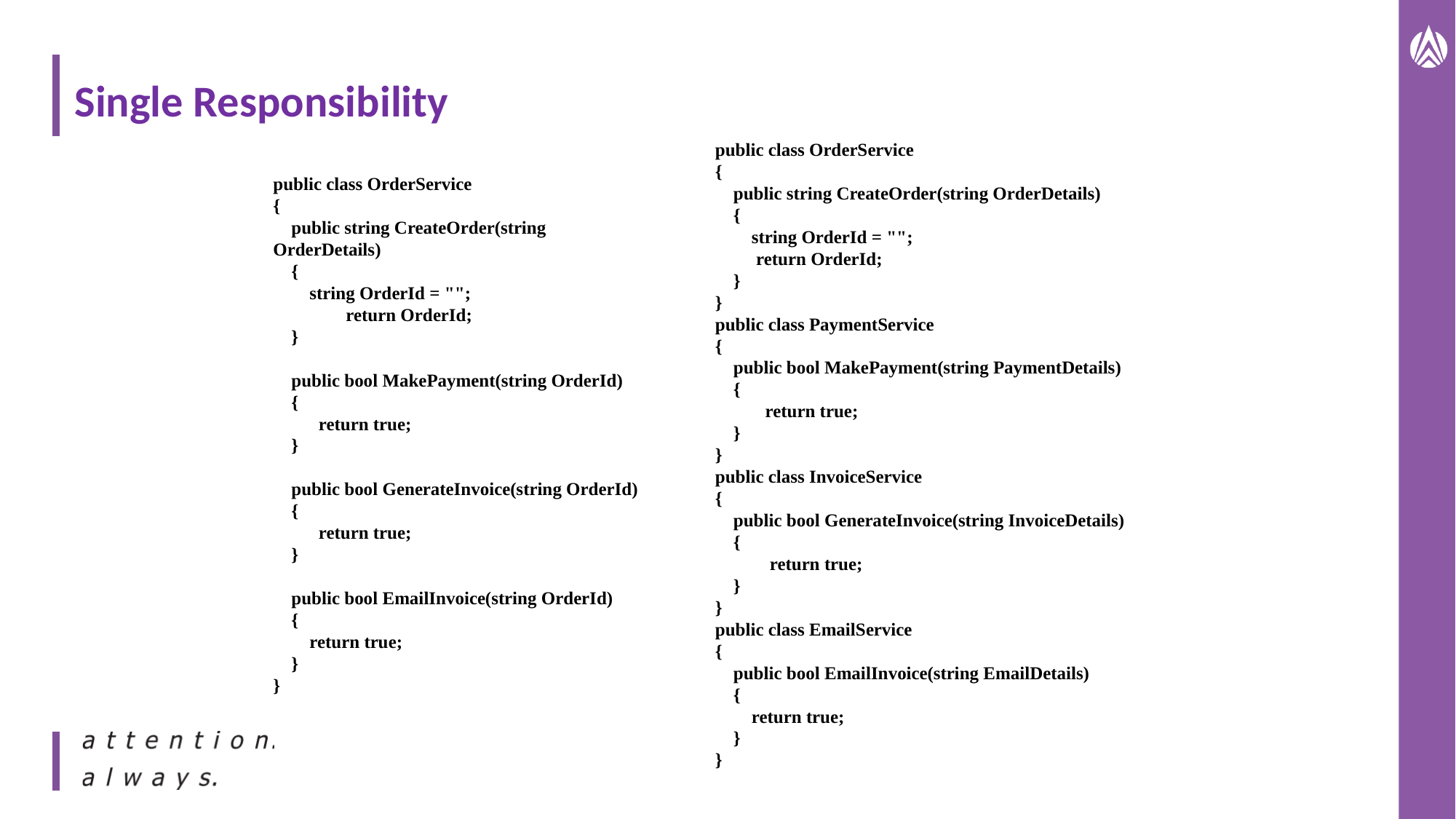

# Single Responsibility
public class OrderService
{
    public string CreateOrder(string OrderDetails)
    {
        string OrderId = "";
         return OrderId;
    }
}
public class PaymentService
{
    public bool MakePayment(string PaymentDetails)
    {
           return true;
    }
}
public class InvoiceService
{
    public bool GenerateInvoice(string InvoiceDetails)
    {
            return true;
    }
}
public class EmailService
{
    public bool EmailInvoice(string EmailDetails)
    {
        return true;
    }
}

public class OrderService
{
    public string CreateOrder(string OrderDetails)
    {
        string OrderId = "";
                return OrderId;
    }

    public bool MakePayment(string OrderId)
    {
          return true;
    }

    public bool GenerateInvoice(string OrderId)
    {
          return true;
    }

    public bool EmailInvoice(string OrderId)
    {
        return true;
    }
}